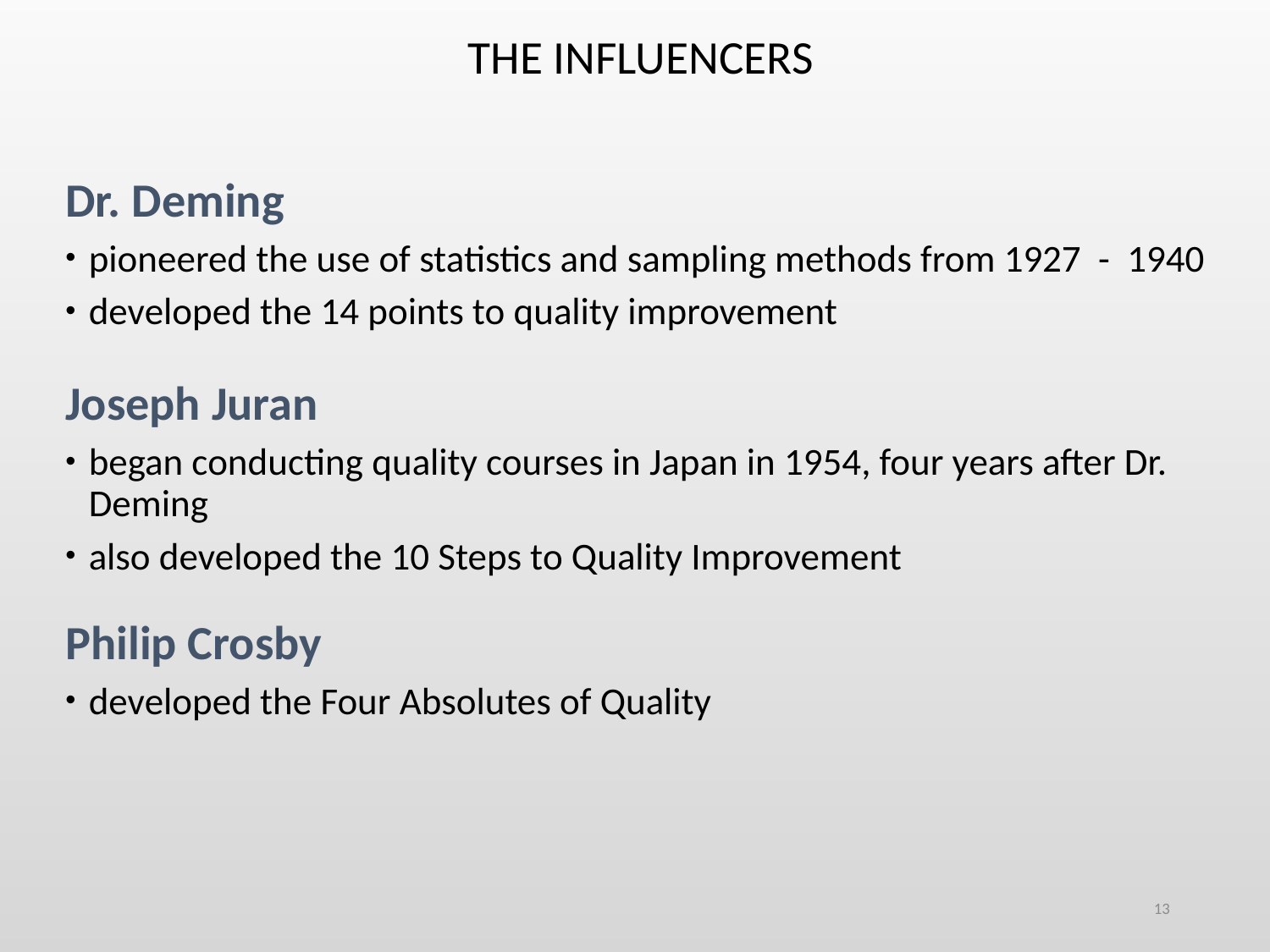

# THE INFLUENCERS
Dr. Deming
pioneered the use of statistics and sampling methods from 1927  -  1940
developed the 14 points to quality improvement

Joseph Juran
began conducting quality courses in Japan in 1954, four years after Dr. Deming
also developed the 10 Steps to Quality Improvement

Philip Crosby
developed the Four Absolutes of Quality

13